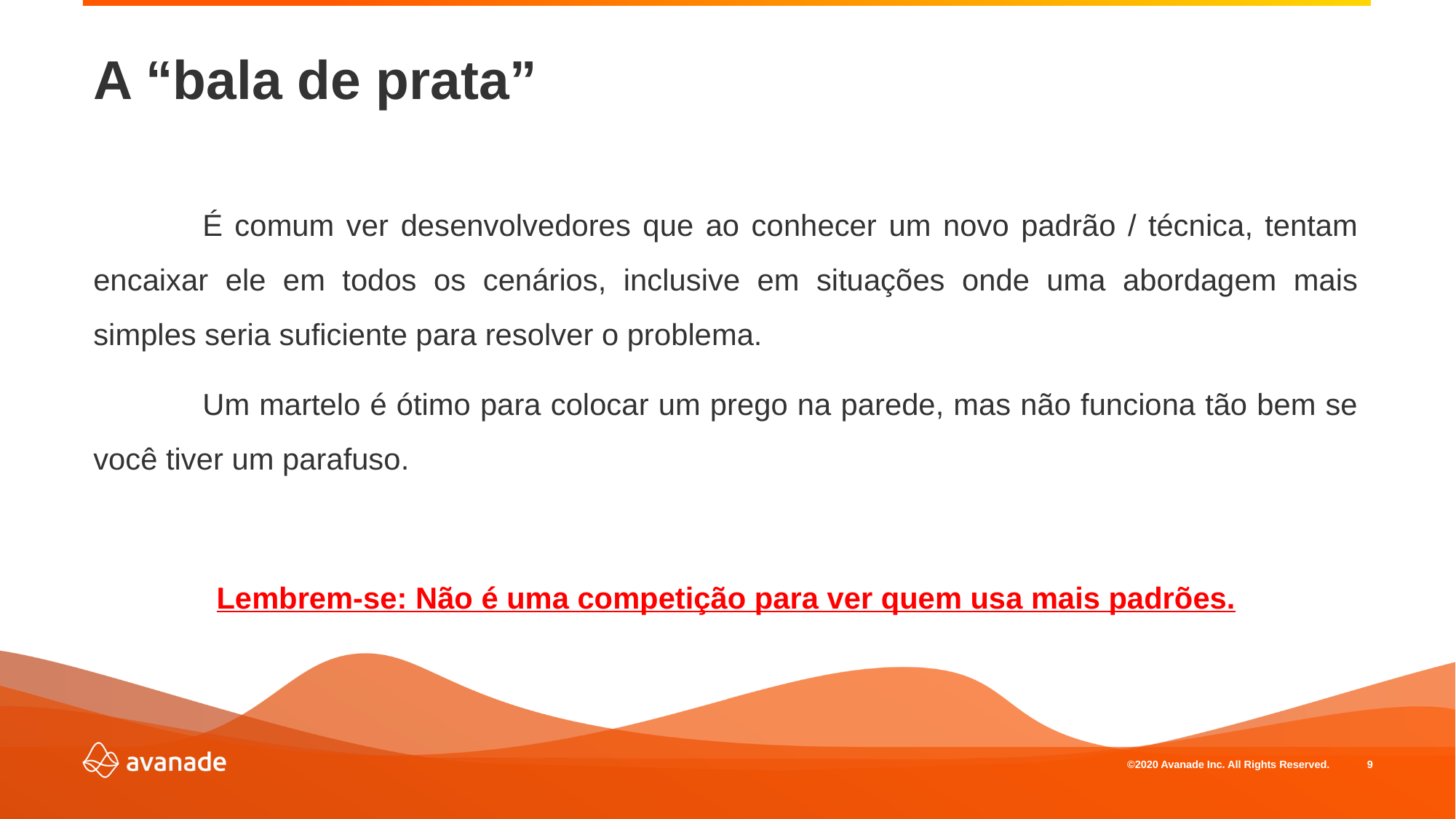

# A “bala de prata”
	É comum ver desenvolvedores que ao conhecer um novo padrão / técnica, tentam encaixar ele em todos os cenários, inclusive em situações onde uma abordagem mais simples seria suficiente para resolver o problema.
	Um martelo é ótimo para colocar um prego na parede, mas não funciona tão bem se você tiver um parafuso.

Lembrem-se: Não é uma competição para ver quem usa mais padrões.